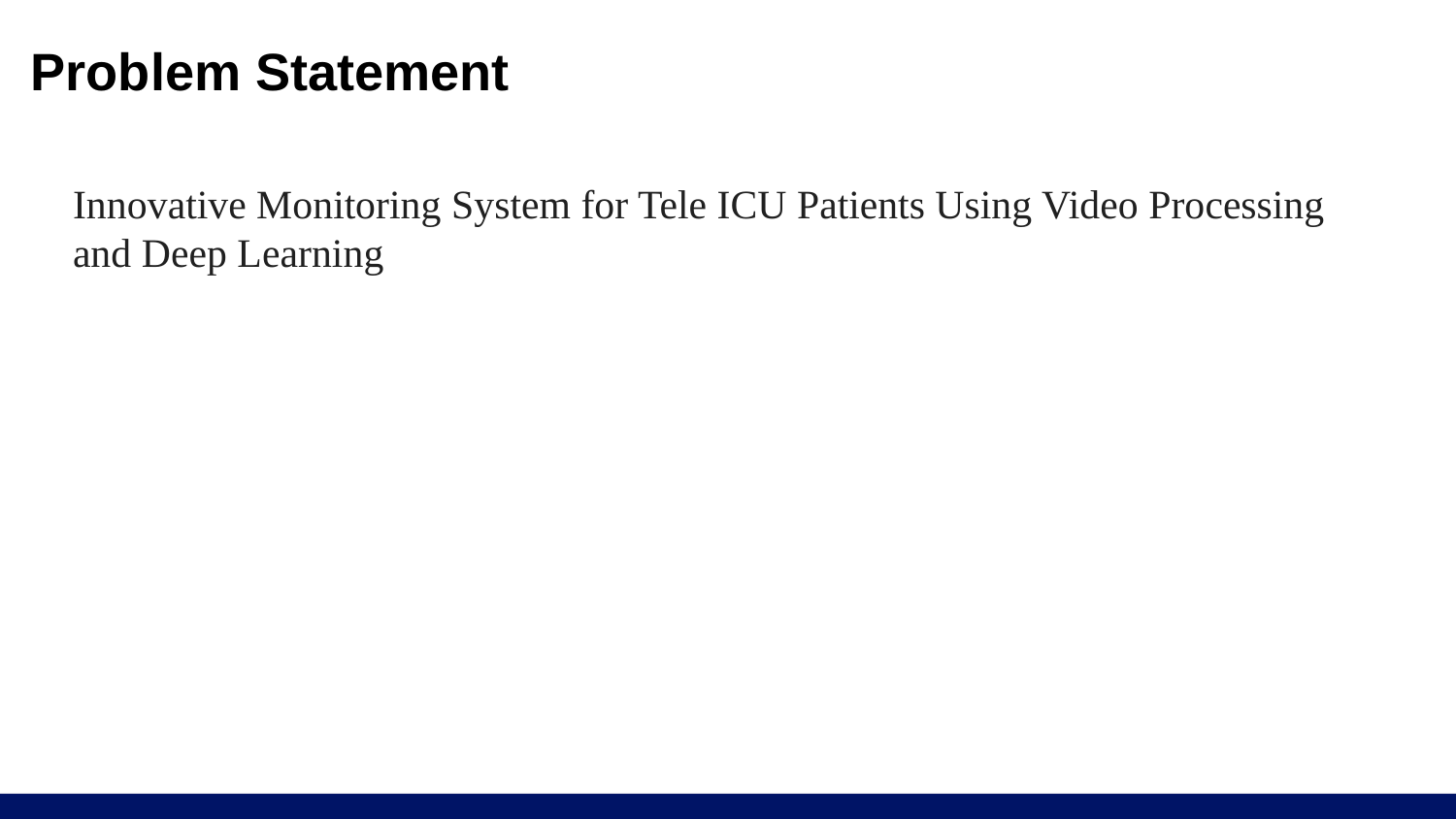

# Problem Statement
Innovative Monitoring System for Tele ICU Patients Using Video Processing and Deep Learning